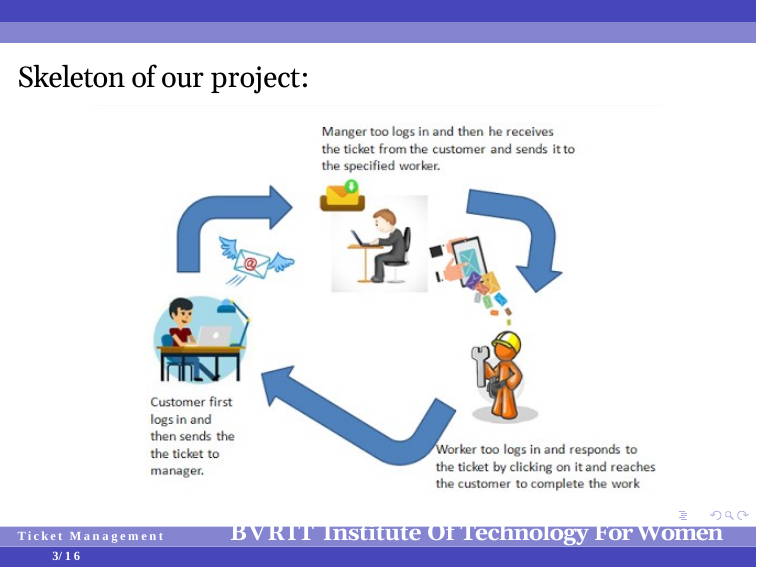

Skeleton of our project:

BVRIT Institute Of Technology For Women

Ticket Management
3/16